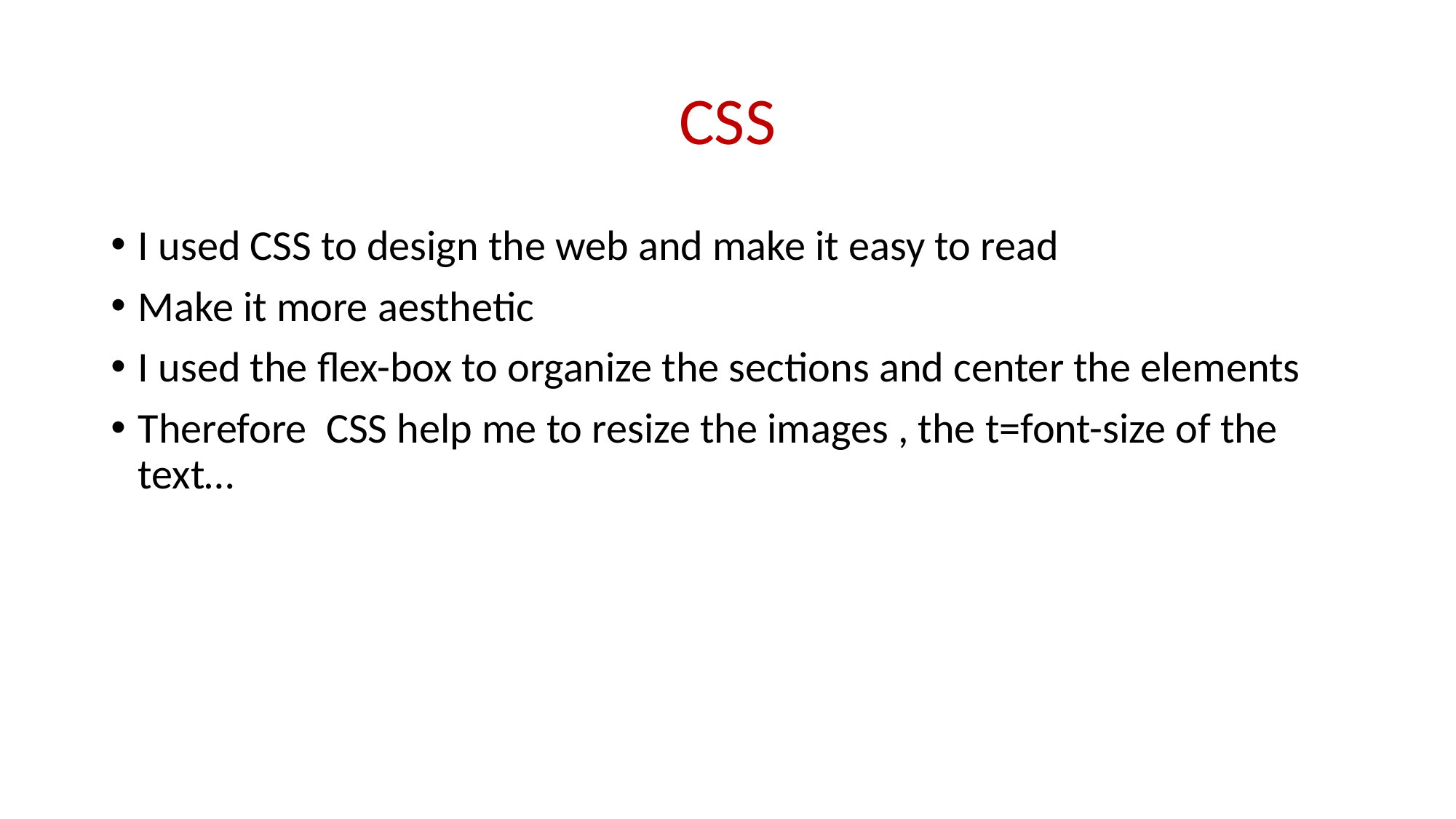

# CSS
I used CSS to design the web and make it easy to read
Make it more aesthetic
I used the flex-box to organize the sections and center the elements
Therefore  CSS help me to resize the images , the t=font-size of the text…